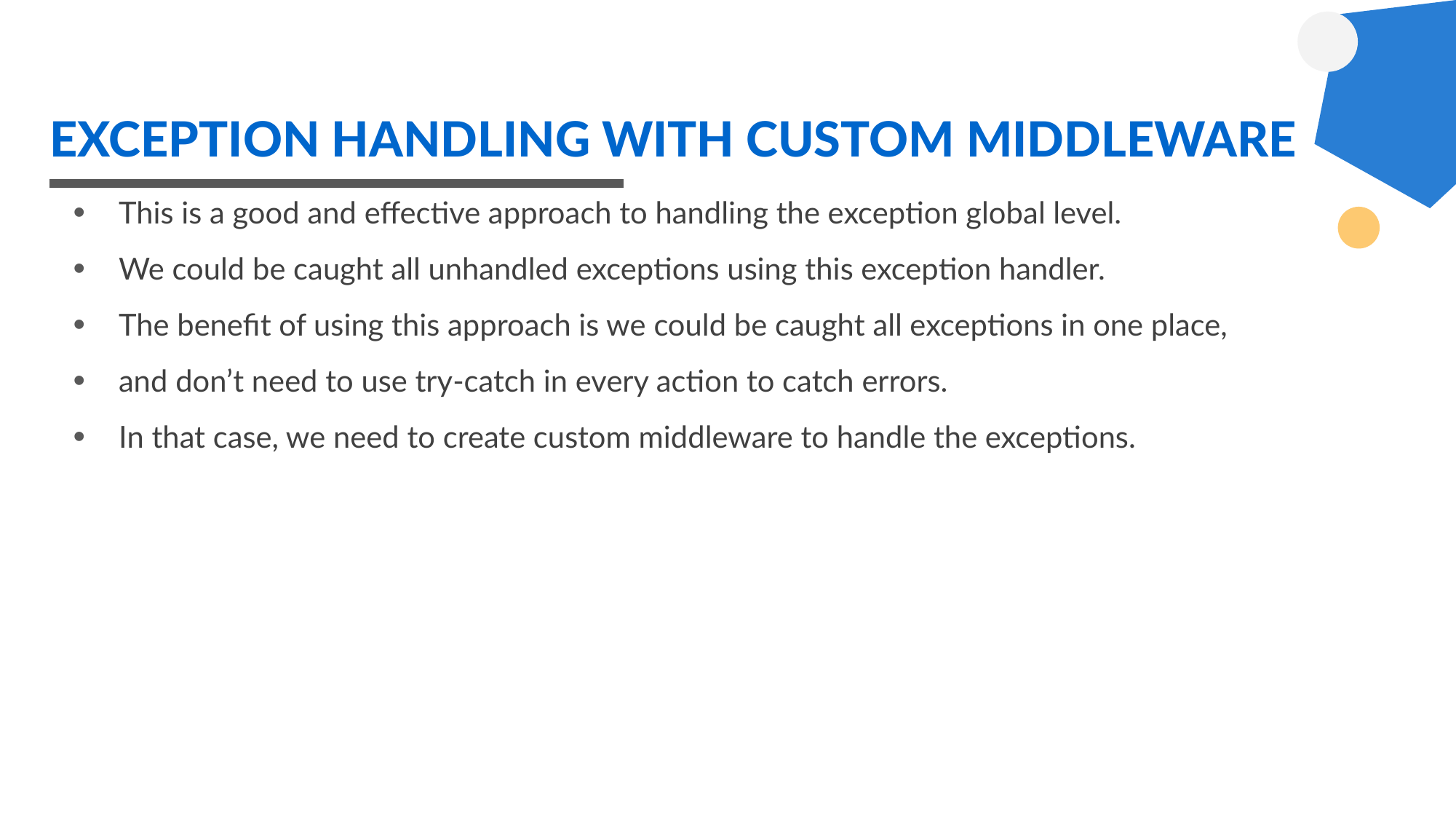

# EXCEPTION HANDLING WITH CUSTOM MIDDLEWARE
This is a good and effective approach to handling the exception global level.
We could be caught all unhandled exceptions using this exception handler.
The benefit of using this approach is we could be caught all exceptions in one place,
and don’t need to use try-catch in every action to catch errors.
In that case, we need to create custom middleware to handle the exceptions.